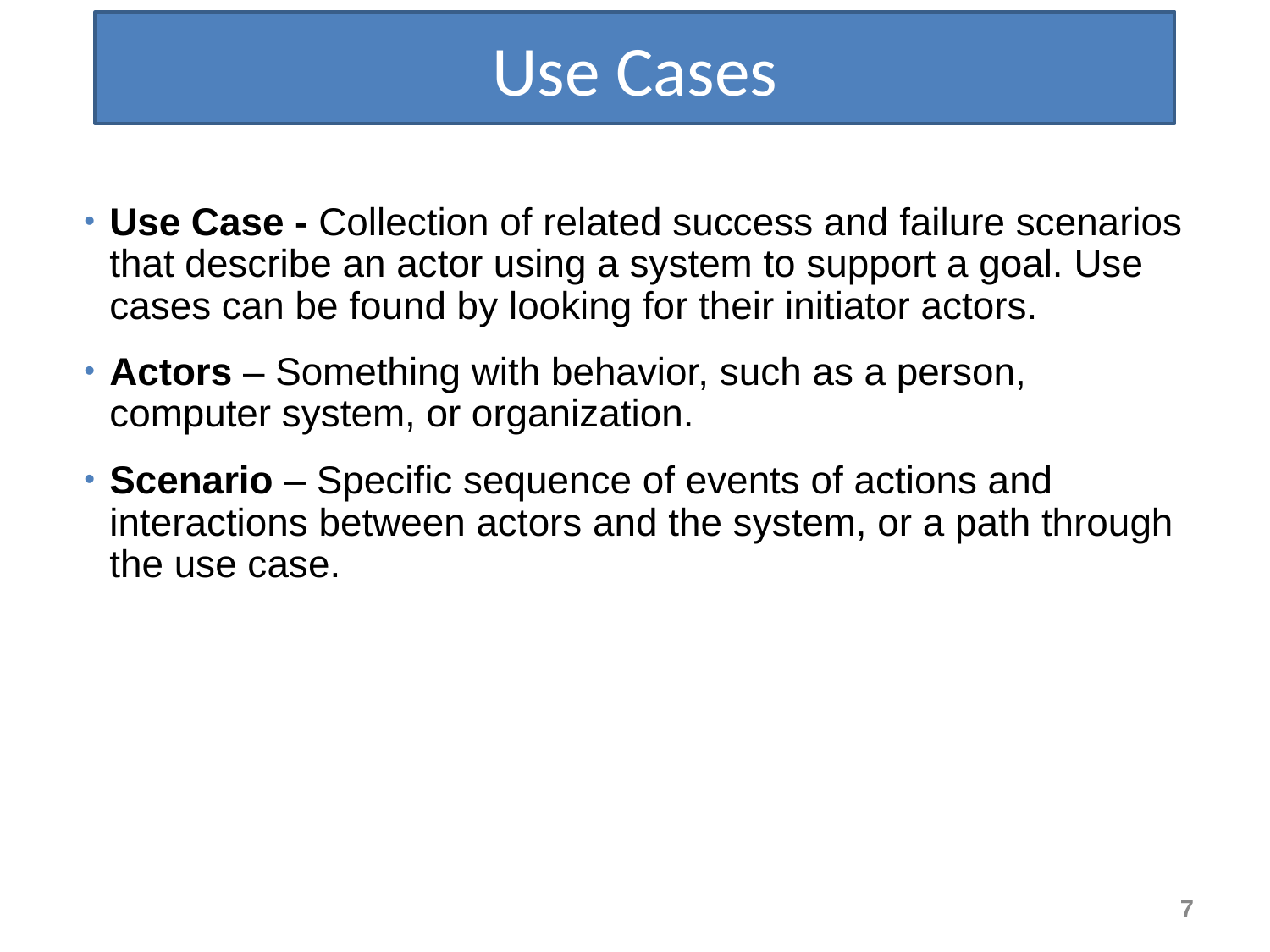

Use Cases
Use Case - Collection of related success and failure scenarios that describe an actor using a system to support a goal. Use cases can be found by looking for their initiator actors.
Actors – Something with behavior, such as a person, computer system, or organization.
Scenario – Specific sequence of events of actions and interactions between actors and the system, or a path through the use case.
7